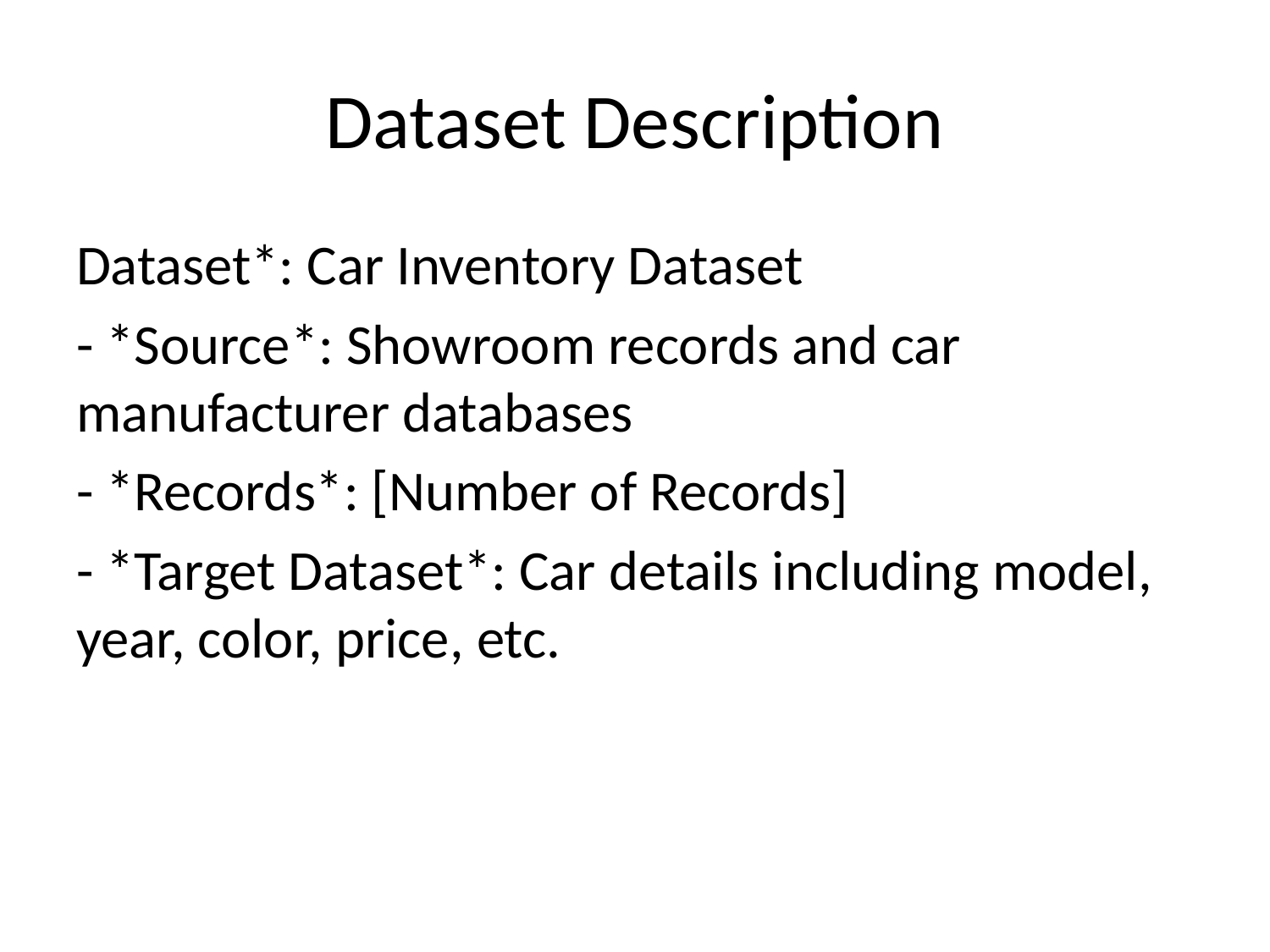

# Dataset Description
Dataset*: Car Inventory Dataset
- *Source*: Showroom records and car manufacturer databases
- *Records*: [Number of Records]
- *Target Dataset*: Car details including model, year, color, price, etc.